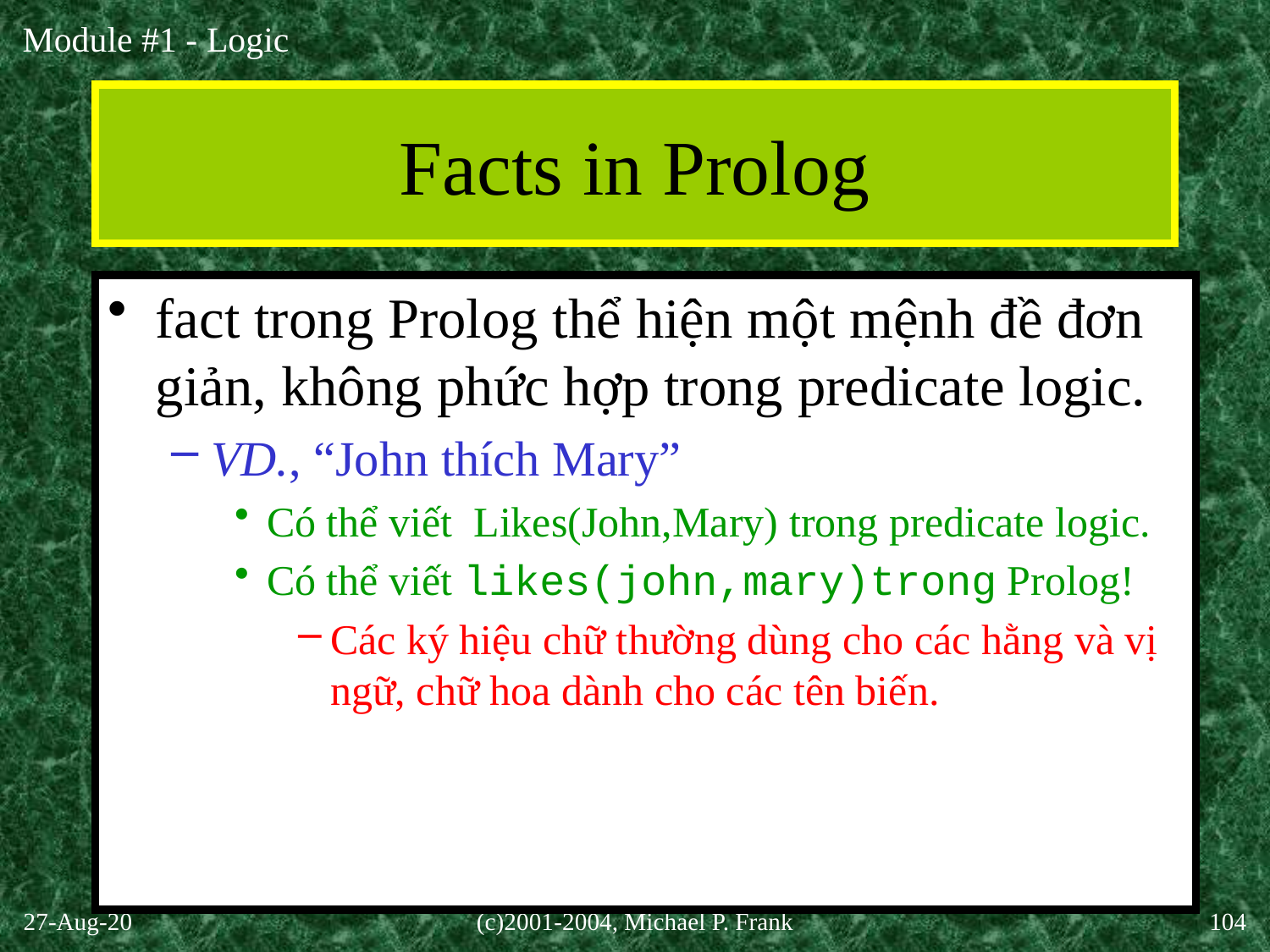

# Facts in Prolog
fact trong Prolog thể hiện một mệnh đề đơn giản, không phức hợp trong predicate logic.
VD., “John thích Mary”
Có thể viết  Likes(John,Mary) trong predicate logic.
Có thể viết likes(john,mary)trong Prolog!
Các ký hiệu chữ thường dùng cho các hằng và vị ngữ, chữ hoa dành cho các tên biến.
27-Aug-20
(c)2001-2004, Michael P. Frank
104